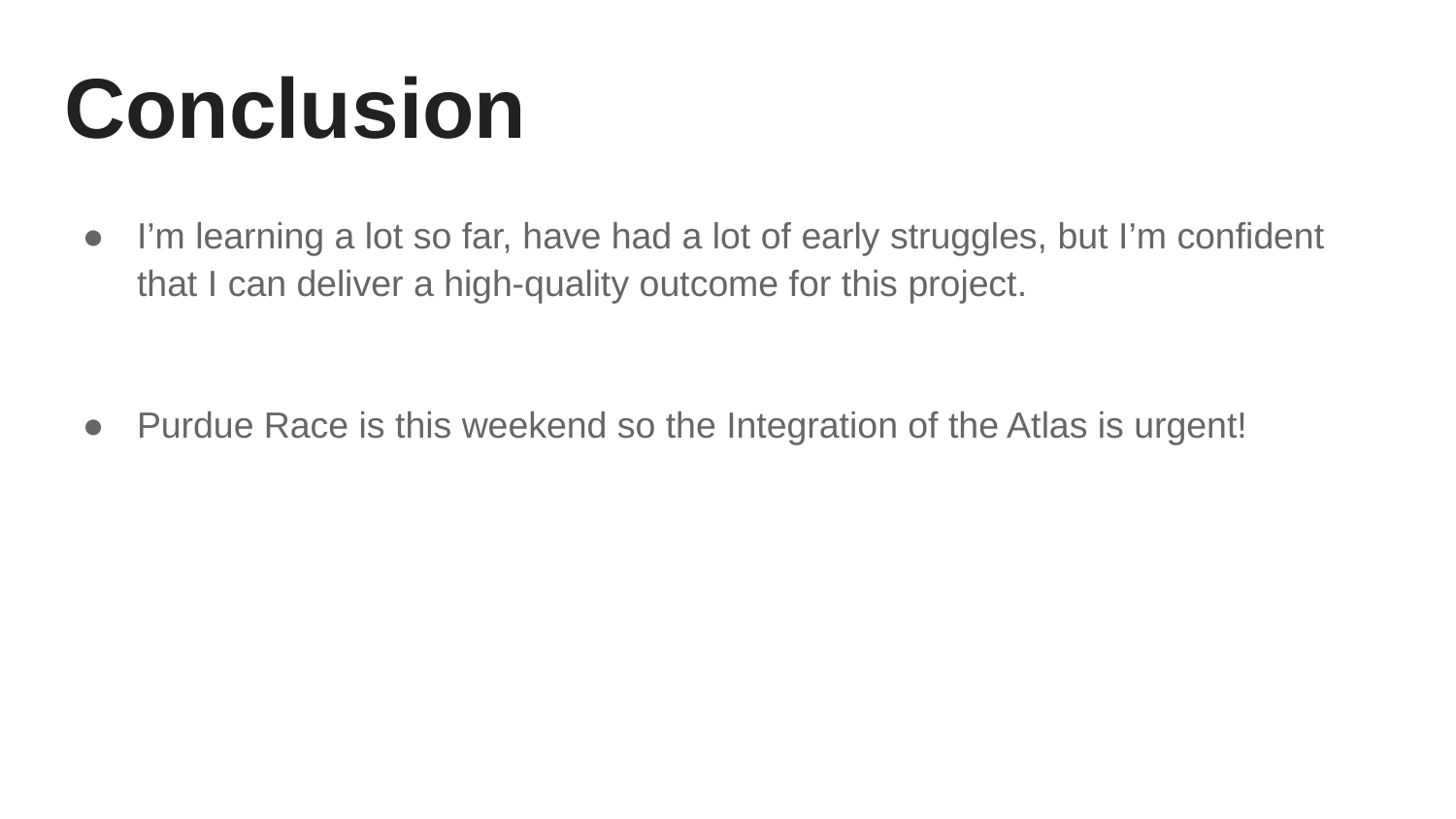

# Conclusion
I’m learning a lot so far, have had a lot of early struggles, but I’m confident that I can deliver a high-quality outcome for this project.

Purdue Race is this weekend so the Integration of the Atlas is urgent!